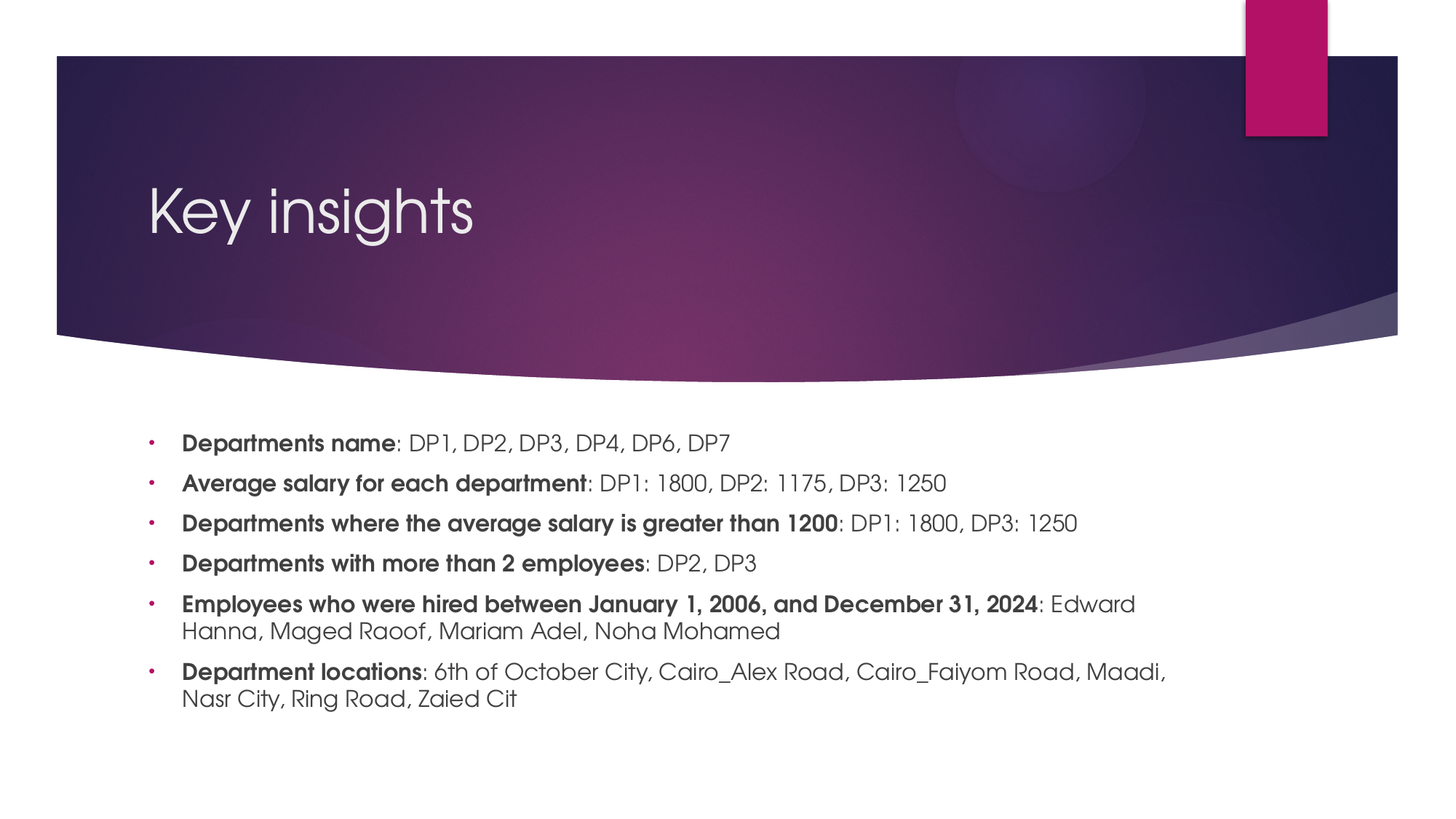

# Key insights
Departments name: DP1, DP2, DP3, DP4, DP6, DP7
Average salary for each department: DP1: 1800, DP2: 1175, DP3: 1250
Departments where the average salary is greater than 1200: DP1: 1800, DP3: 1250
Departments with more than 2 employees: DP2, DP3
Employees who were hired between January 1, 2006, and December 31, 2024: Edward Hanna, Maged Raoof, Mariam Adel, Noha Mohamed
Department locations: 6th of October City, Cairo_Alex Road, Cairo_Faiyom Road, Maadi, Nasr City, Ring Road, Zaied Cit